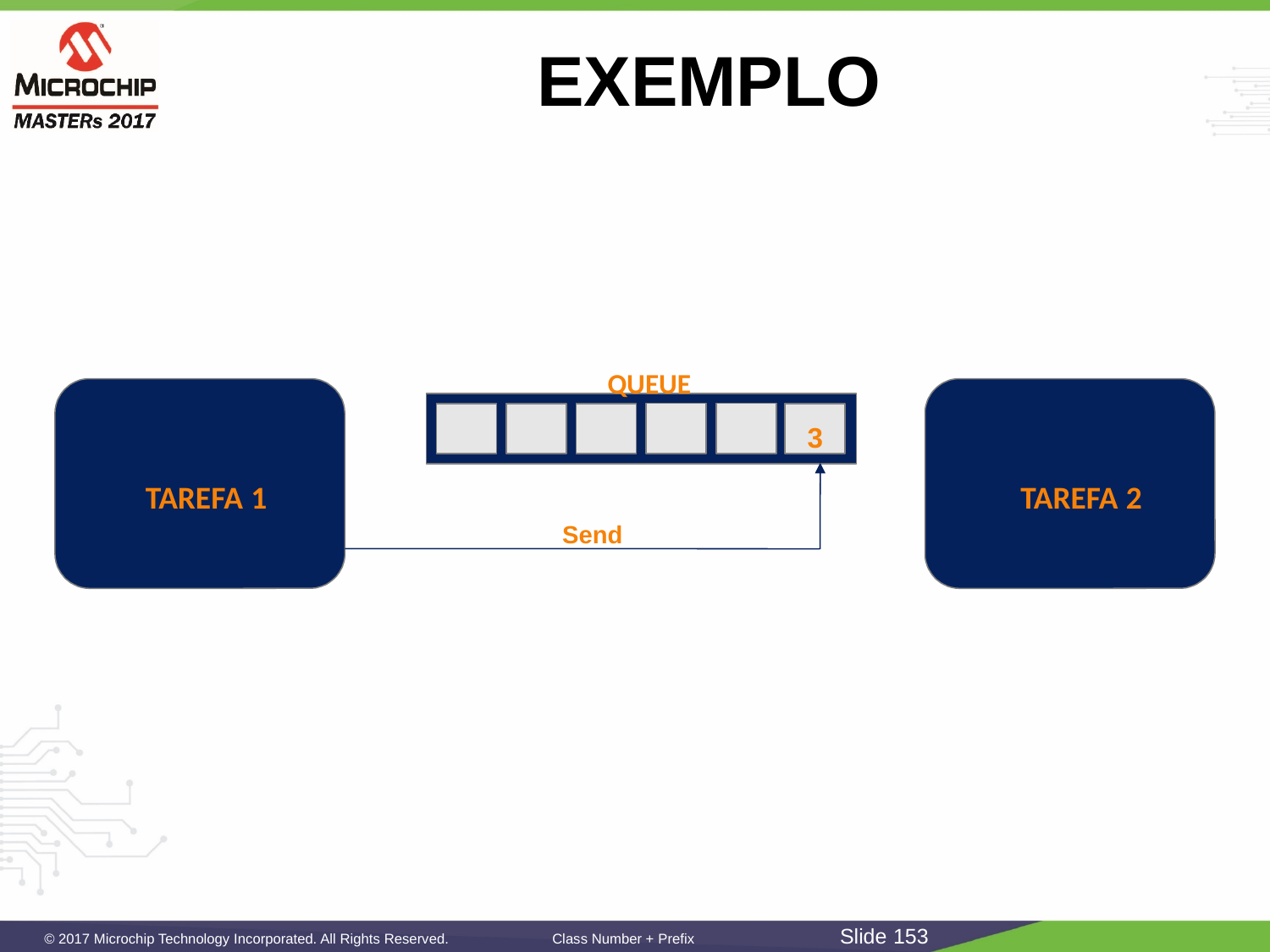

# EXEMPLO
QUEUE

3

TAREFA 1
TAREFA 2
Send